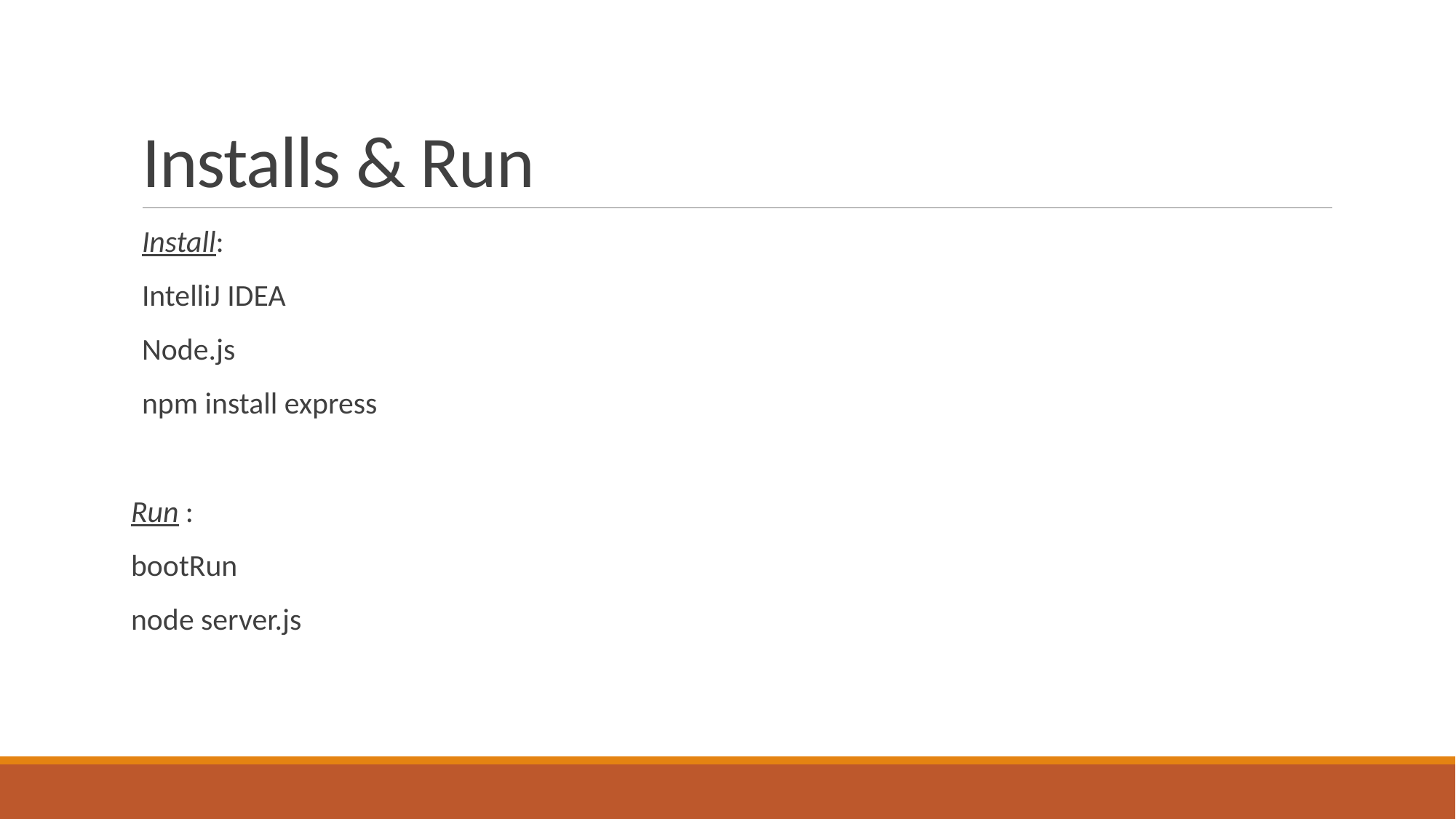

# Installs & Run
Install:
IntelliJ IDEA
Node.js
npm install express

Run :
bootRun
node server.js